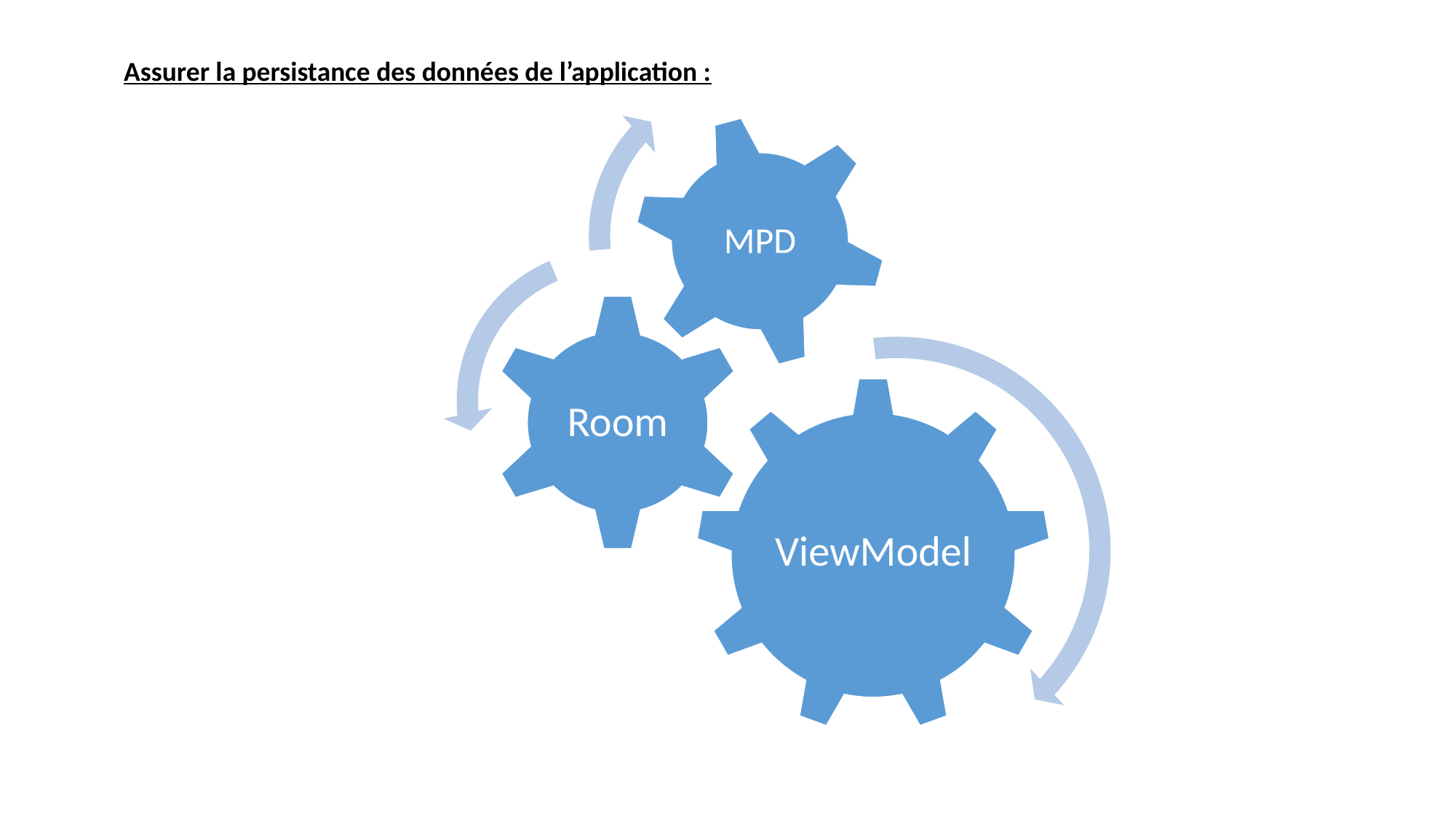

Assurer la persistance des données de l’application :
ViewModel
Room
MPD